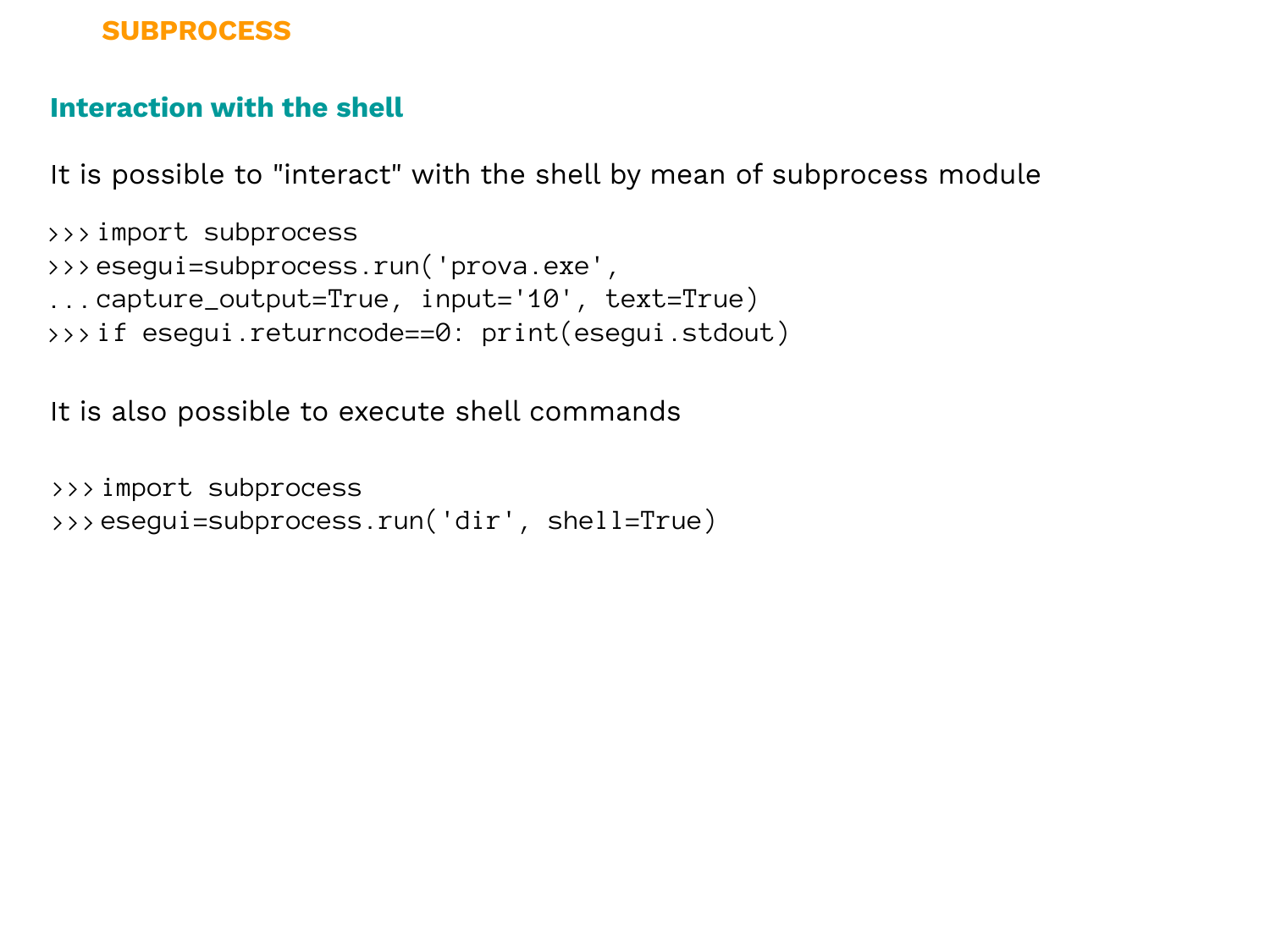

SUBPROCESS
Interaction with the shell

It is possible to "interact" with the shell by mean of subprocess module

It is also possible to execute shell commands

import subprocess
esegui=subprocess.run('prova.exe', capture_output=True, input='10', text=True)
if esegui.returncode==0: print(esegui.stdout)
>>>
>>>
...
>>>

import subprocess
esegui=subprocess.run('dir', shell=True)
>>>
>>>